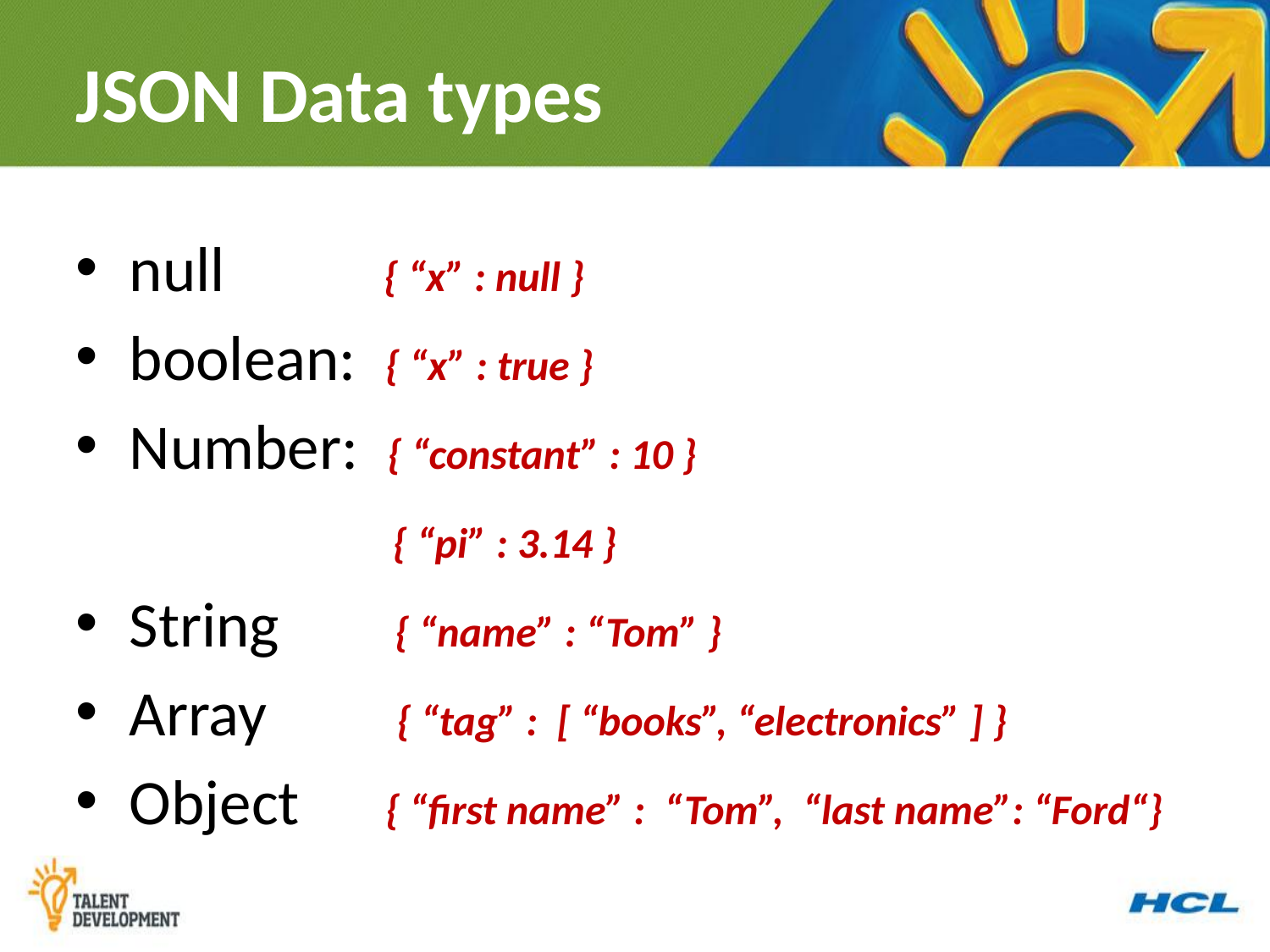

# JSON Data types
null           { “x” : null }
boolean:  { “x” : true }
Number:  { “constant” : 10 }
                      { “pi” : 3.14 }
String        { “name” : “Tom” }
Array         { “tag” :  [ “books”, “electronics” ] }
Object         { “first name” :  “Tom”,  “last name”: “Ford“}